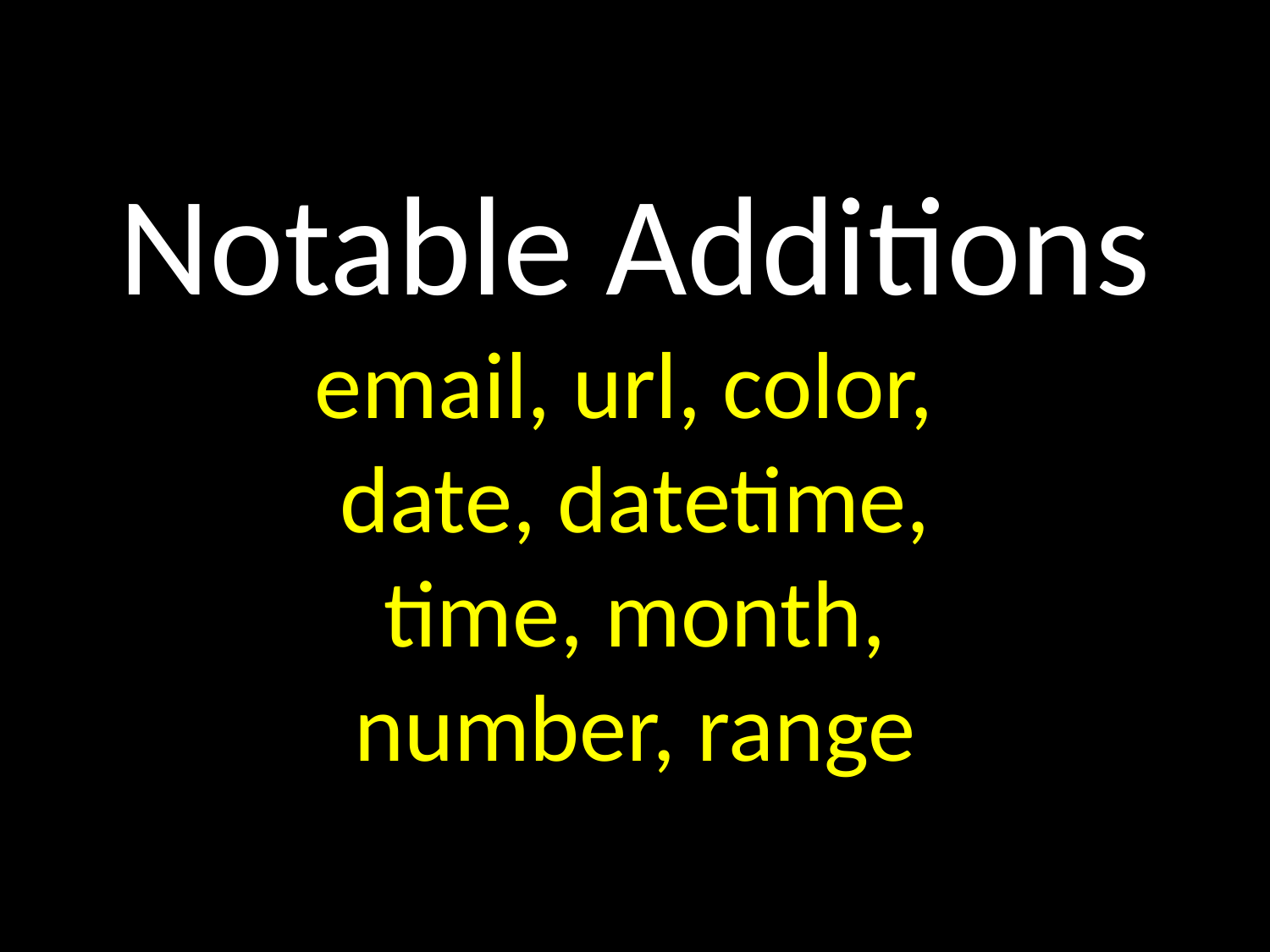

Notable Additions
email, url, color,
date, datetime,
time, month,
number, range